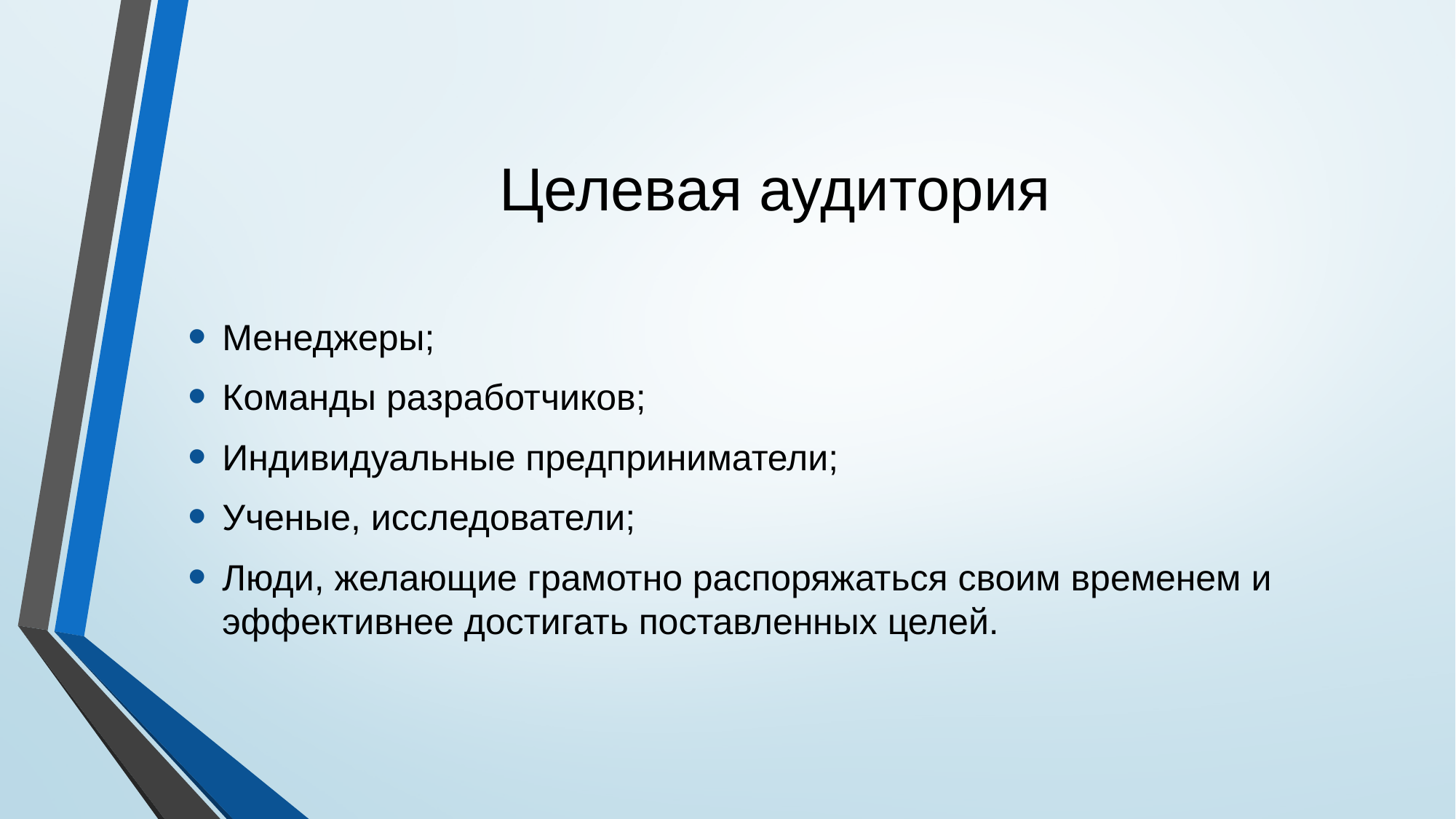

# Целевая аудитория
Менеджеры;
Команды разработчиков;
Индивидуальные предприниматели;
Ученые, исследователи;
Люди, желающие грамотно распоряжаться своим временем и эффективнее достигать поставленных целей.